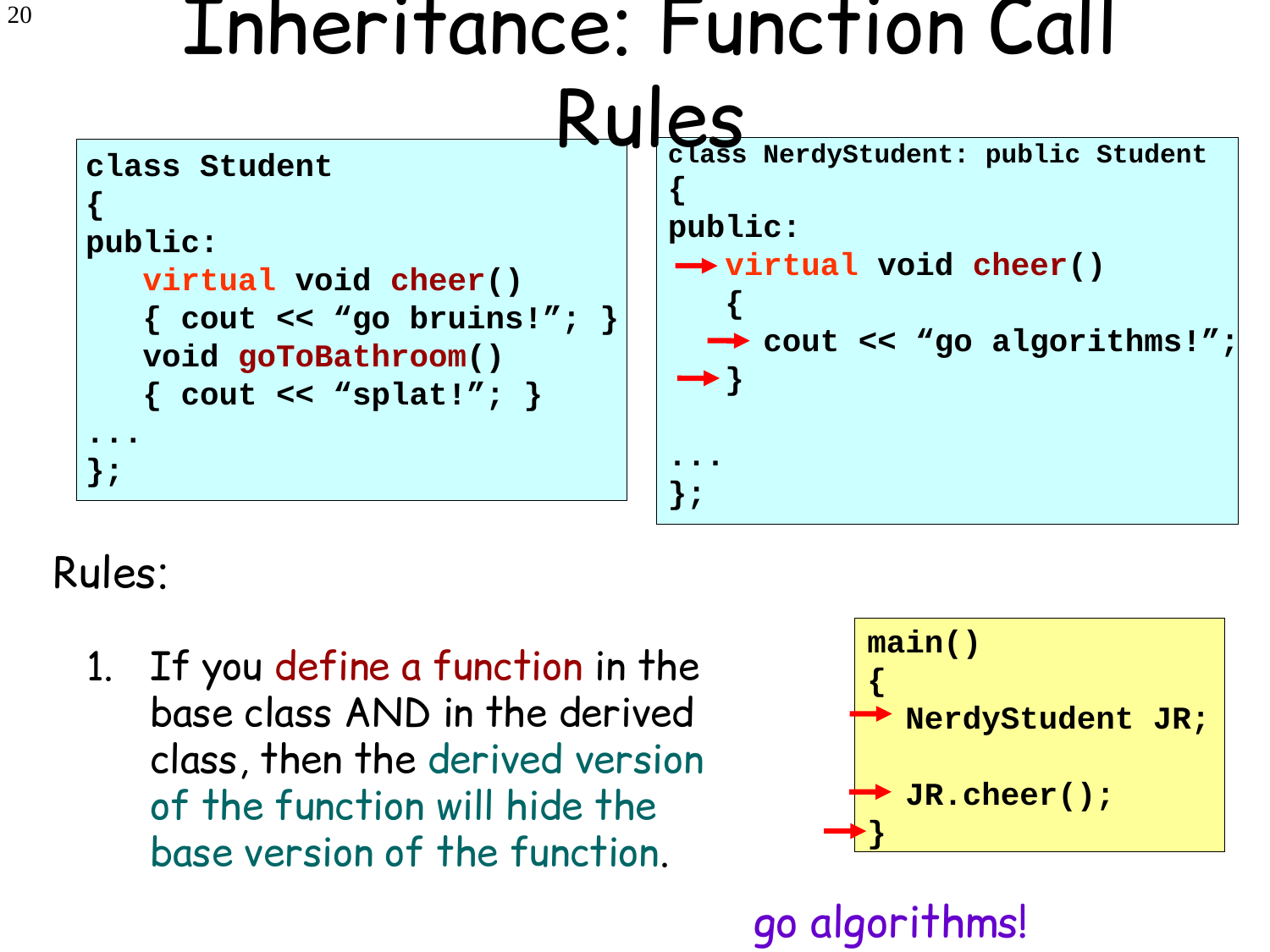

# Inheritance: Function Call Rules
20
class NerdyStudent: public Student
{
public:
   virtual void cheer()
   {
     cout << “go algorithms!”;
   }

...
};

class Student
{
public:
   virtual void cheer()
   { cout << “go bruins!”; }
   void goToBathroom()
   { cout << “splat!”; }
...
};

Rules:
main()
{
  NerdyStudent JR;

  JR.cheer();
}

If you define a function in the base class AND in the derived class, then the derived version of the function will hide the base version of the function.

go algorithms!